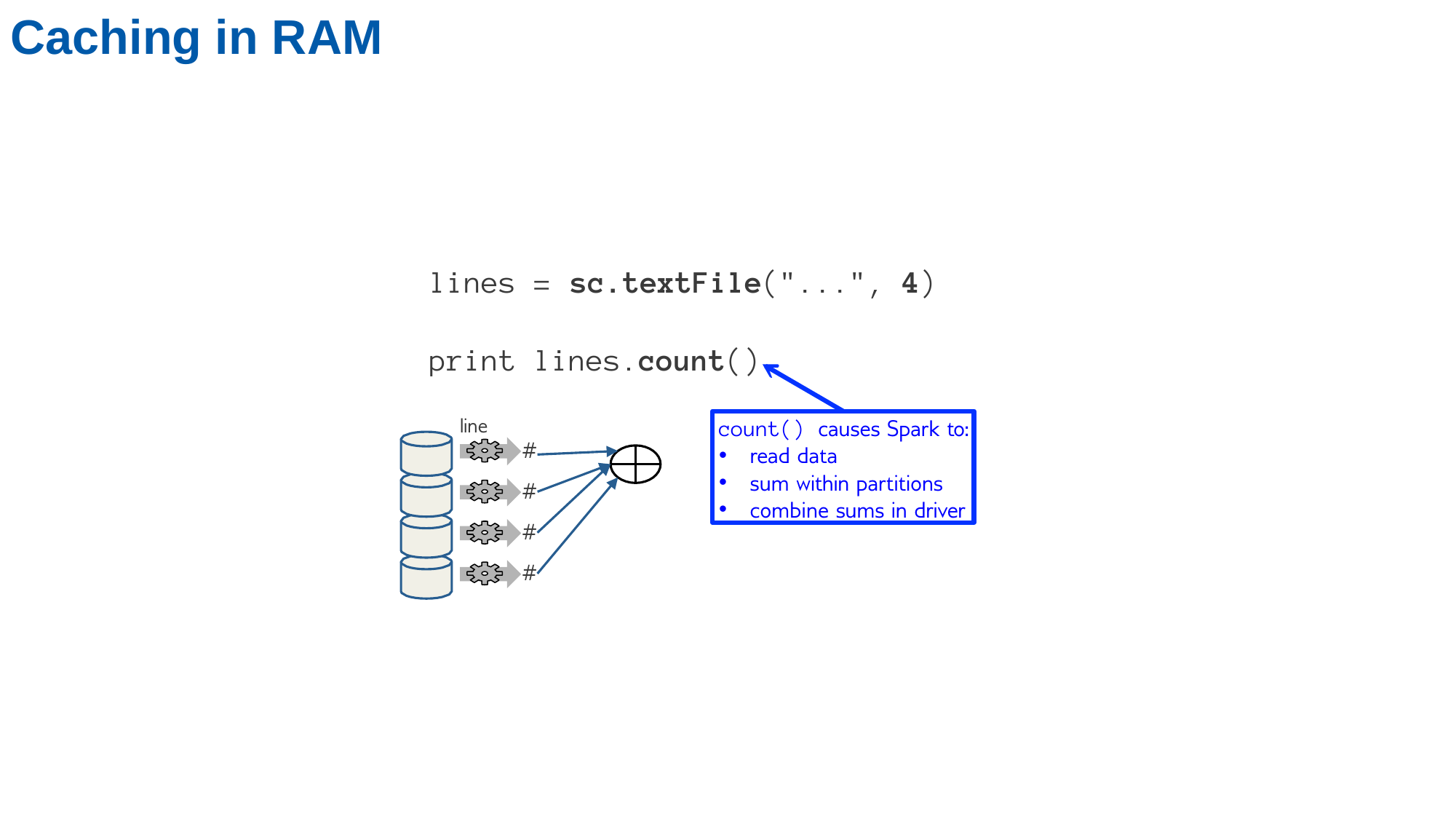

# Caching in RAM
lines =	sc.textFile("...", 4)

print lines.count()

count() causes Spark to:
read data
sum within partitions
combine sums in driver
lines

#
#
#
#